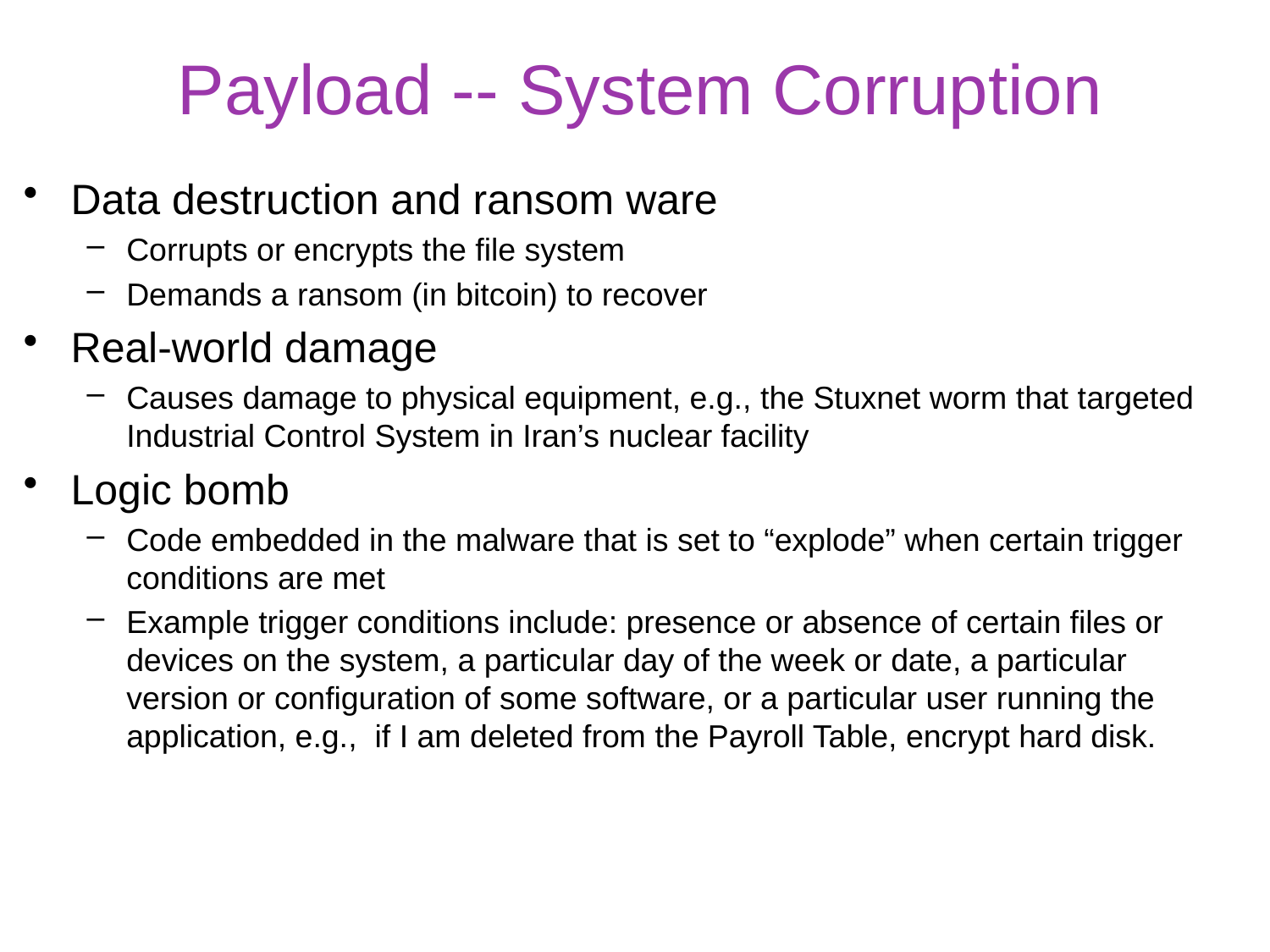

# Payload -- System Corruption
Data destruction and ransom ware
Corrupts or encrypts the file system
Demands a ransom (in bitcoin) to recover
Real-world damage
Causes damage to physical equipment, e.g., the Stuxnet worm that targeted Industrial Control System in Iran’s nuclear facility
Logic bomb
Code embedded in the malware that is set to “explode” when certain trigger conditions are met
Example trigger conditions include: presence or absence of certain files or devices on the system, a particular day of the week or date, a particular version or configuration of some software, or a particular user running the application, e.g.,  if I am deleted from the Payroll Table, encrypt hard disk.
39